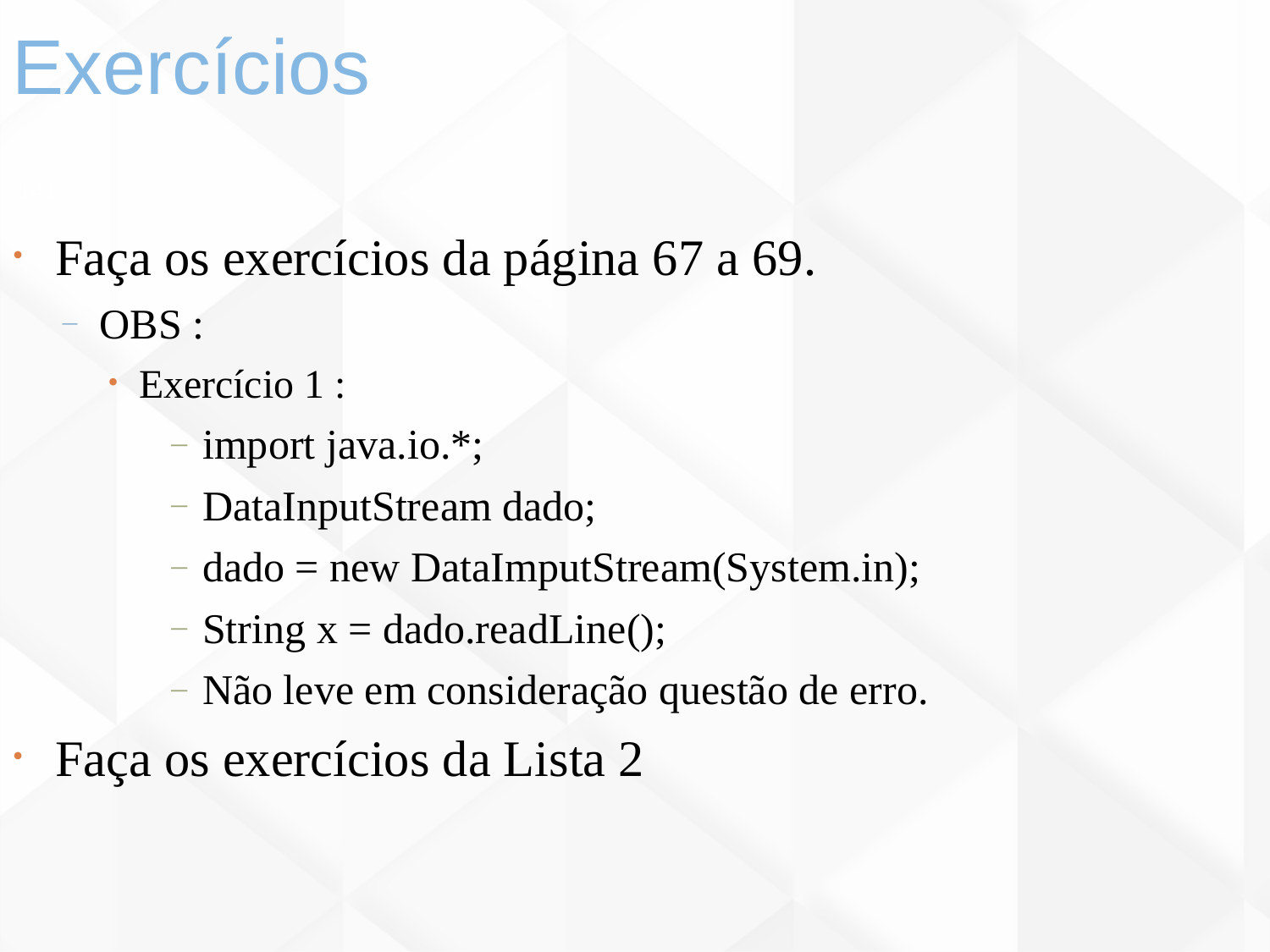

Exercícios
141
Faça os exercícios da página 67 a 69.
OBS :
Exercício 1 :
import java.io.*;
DataInputStream dado;
dado = new DataImputStream(System.in);
String x = dado.readLine();
Não leve em consideração questão de erro.
Faça os exercícios da Lista 2